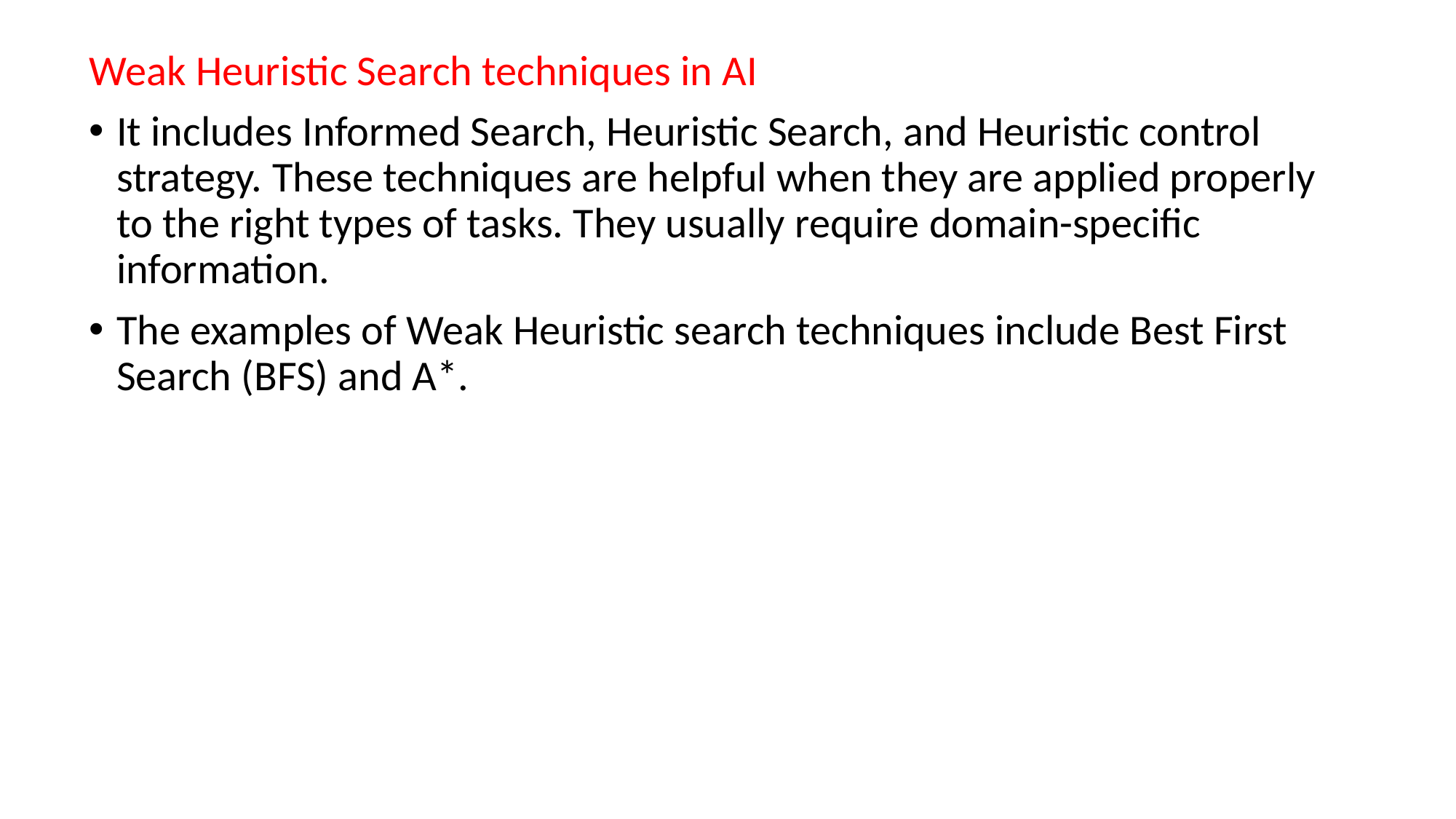

Weak Heuristic Search techniques in AI
It includes Informed Search, Heuristic Search, and Heuristic control strategy. These techniques are helpful when they are applied properly to the right types of tasks. They usually require domain-specific information.
The examples of Weak Heuristic search techniques include Best First Search (BFS) and A*.